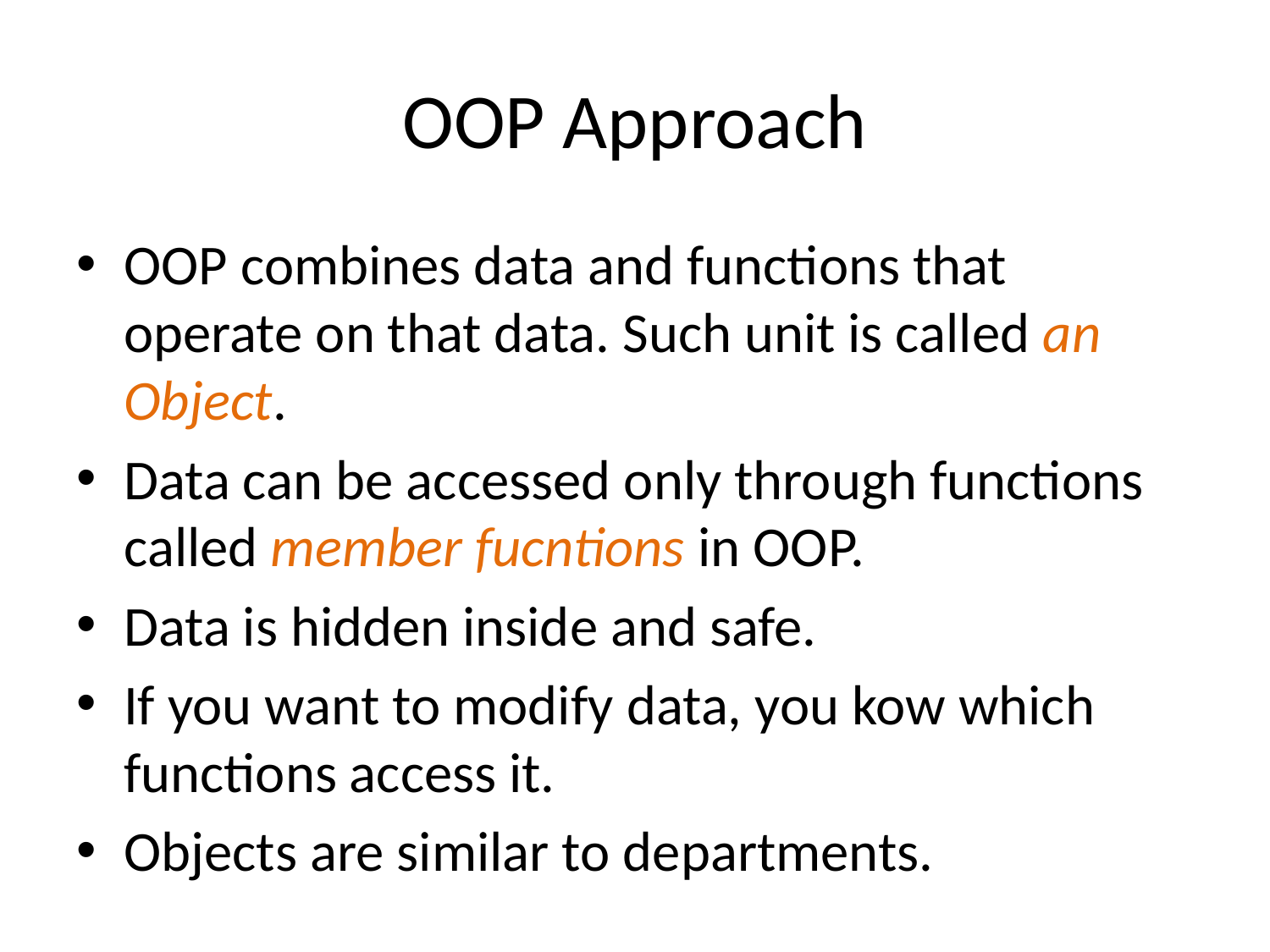

# OOP Approach
OOP combines data and functions that operate on that data. Such unit is called an Object.
Data can be accessed only through functions called member fucntions in OOP.
Data is hidden inside and safe.
If you want to modify data, you kow which functions access it.
Objects are similar to departments.